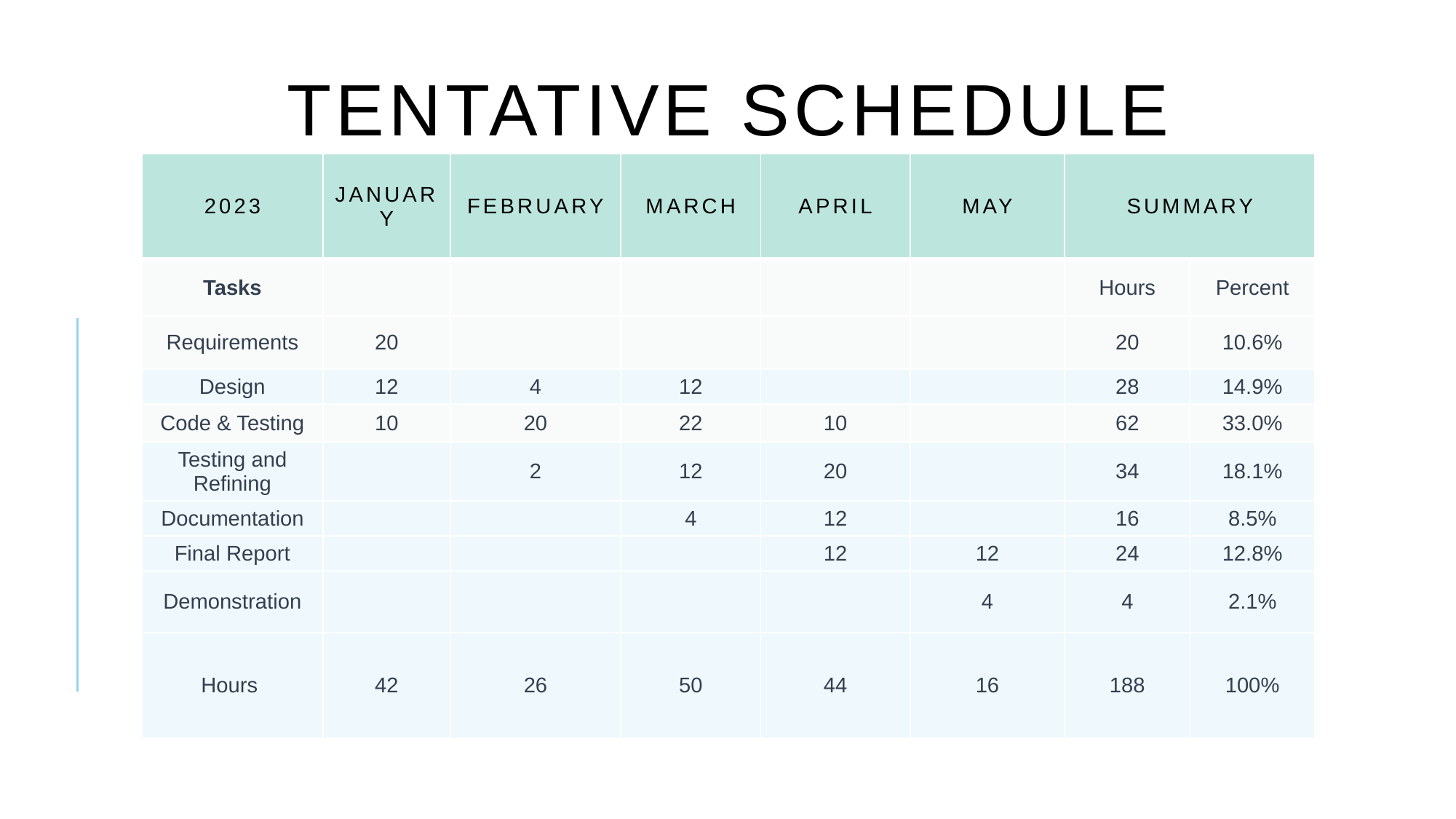

# Tentative Schedule
| 2023 | January | February | March | April | May | Summary |  |
| --- | --- | --- | --- | --- | --- | --- | --- |
| Tasks |  |  |  |  |  | Hours | Percent |
| Requirements | 20 |  |  |  |  | 20 | 10.6% |
| Design | 12 | 4 | 12 |  |  | 28 | 14.9% |
| Code & Testing | 10 | 20 | 22 | 10 |  | 62 | 33.0% |
| Testing and Refining |  | 2 | 12 | 20 |  | 34 | 18.1% |
| Documentation |  |  | 4 | 12 |  | 16 | 8.5% |
| Final Report |  |  |  | 12 | 12 | 24 | 12.8% |
| Demonstration |  |  |  |  | 4 | 4 | 2.1% |
| Hours | 42 | 26 | 50 | 44 | 16 | 188 | 100% |